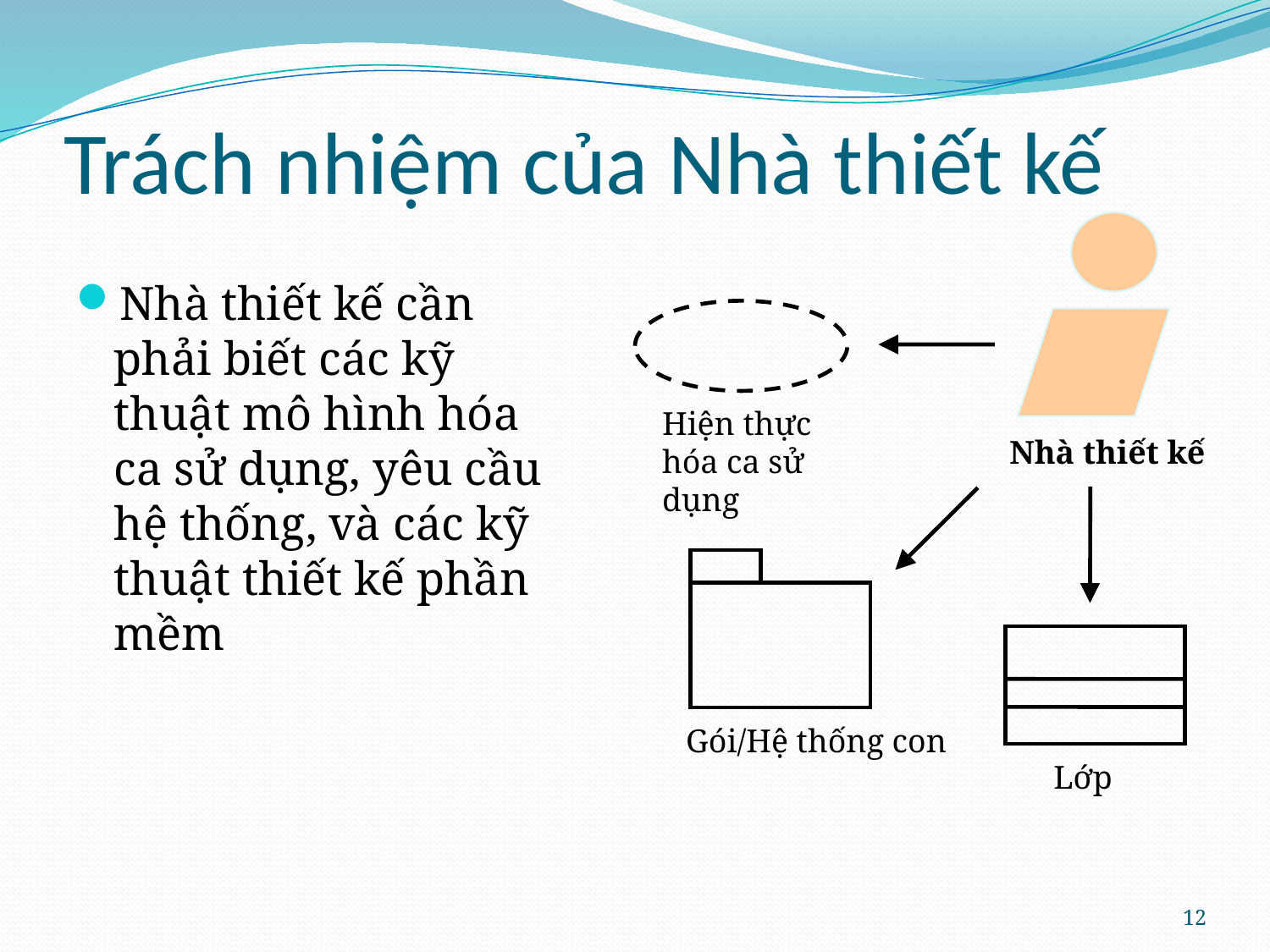

# Trách nhiệm của Nhà thiết kế

Nhà thiết kế

Hiện thực hóa ca sử dụng

Gói/Hệ thống con

Lớp
Nhà thiết kế cần phải biết các kỹ thuật mô hình hóa ca sử dụng, yêu cầu hệ thống, và các kỹ thuật thiết kế phần mềm

12